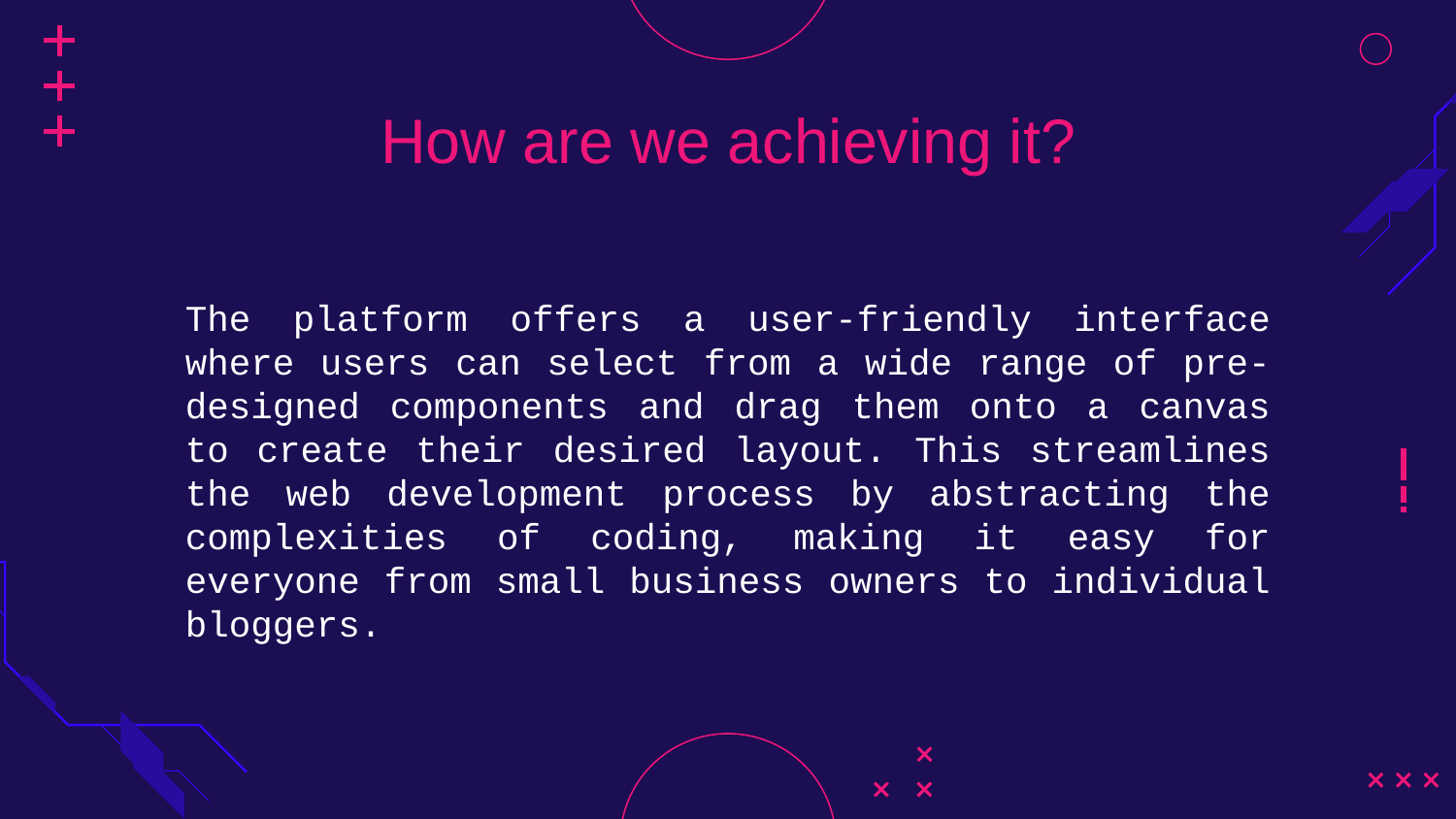

# How are we achieving it?
The platform offers a user-friendly interface where users can select from a wide range of pre-designed components and drag them onto a canvas to create their desired layout. This streamlines the web development process by abstracting the complexities of coding, making it easy for everyone from small business owners to individual bloggers.